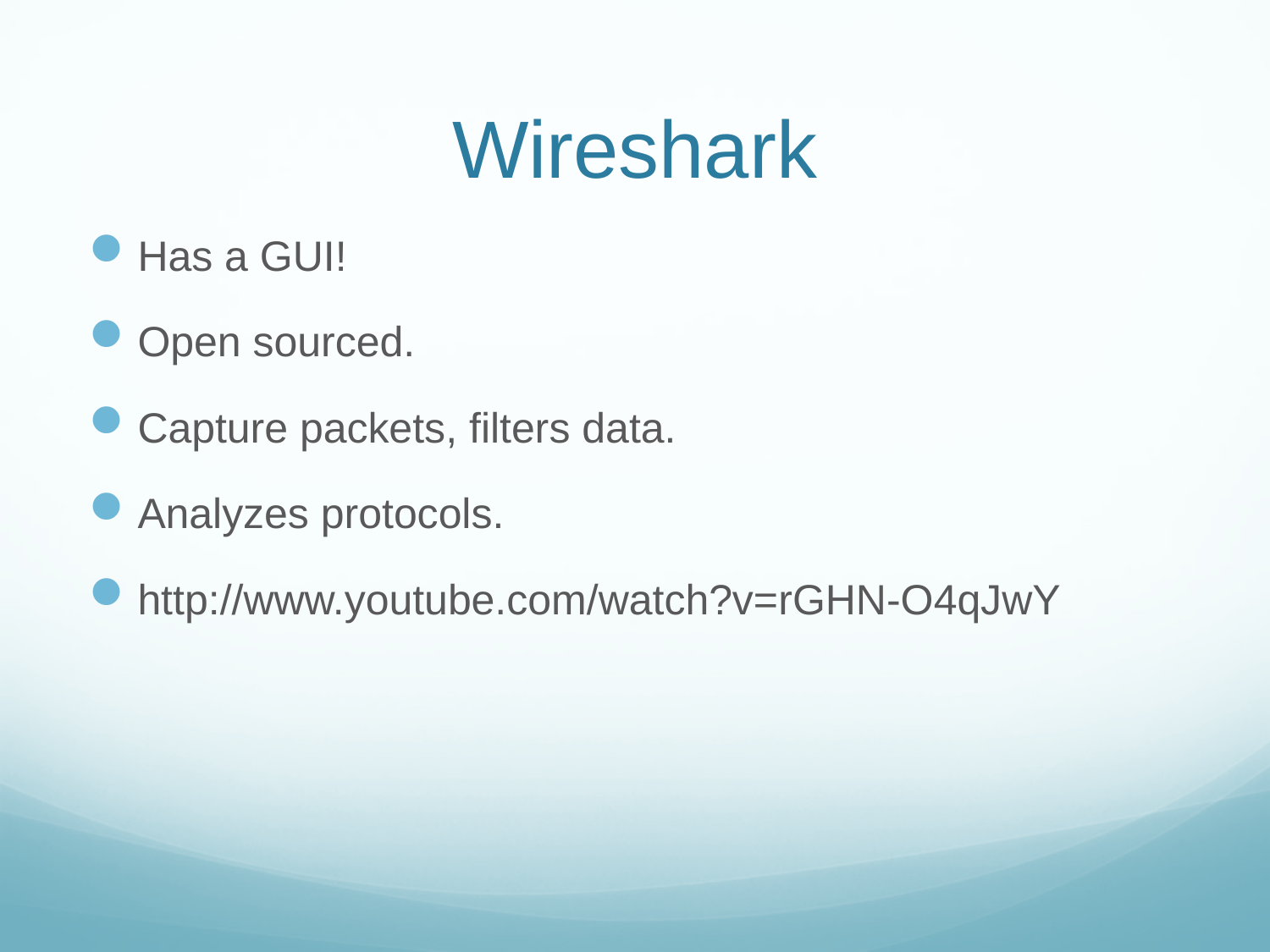

# Wireshark
Has a GUI!
Open sourced.
Capture packets, filters data.
Analyzes protocols.
http://www.youtube.com/watch?v=rGHN-O4qJwY